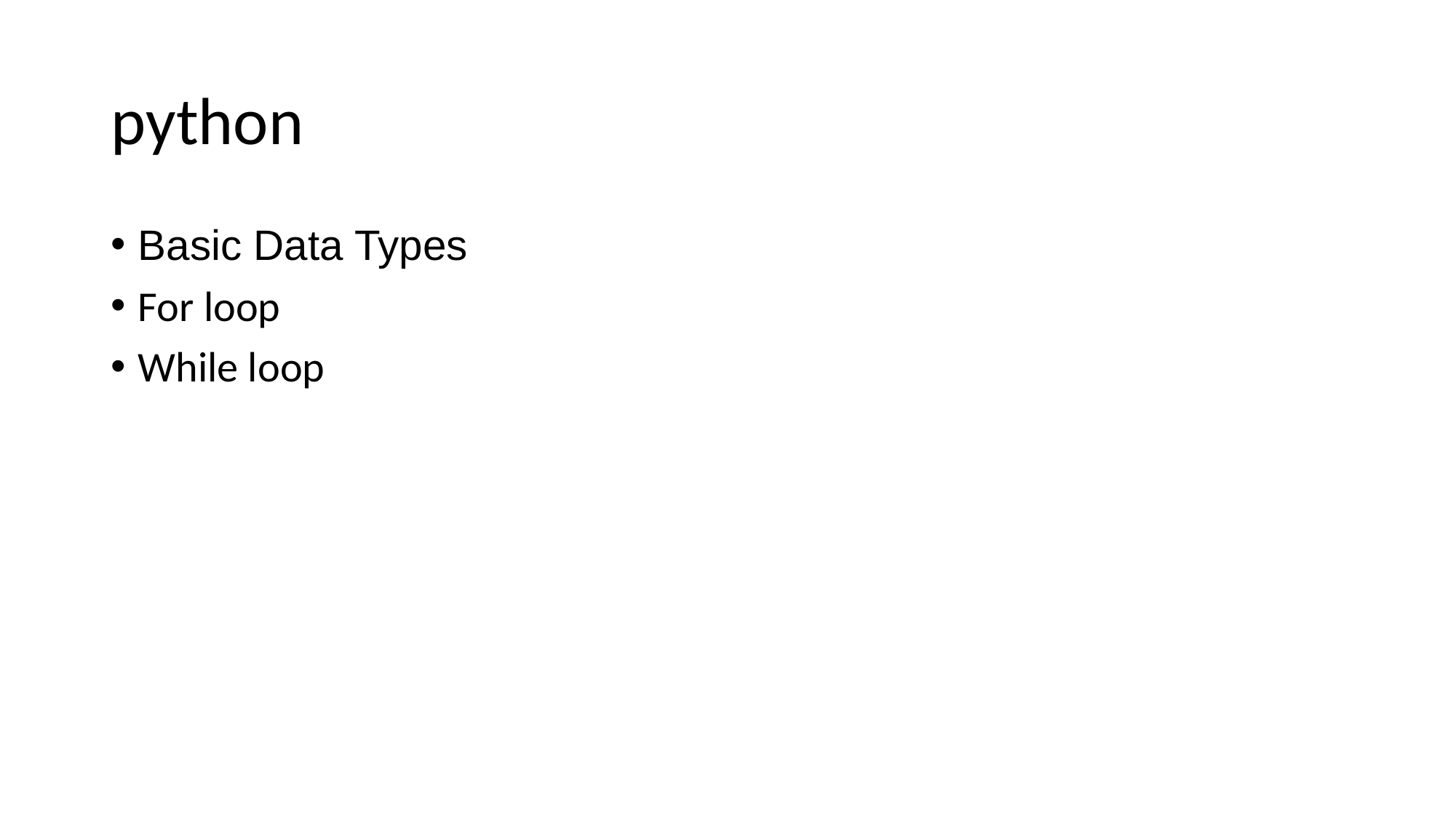

# python
Basic Data Types
For loop
While loop